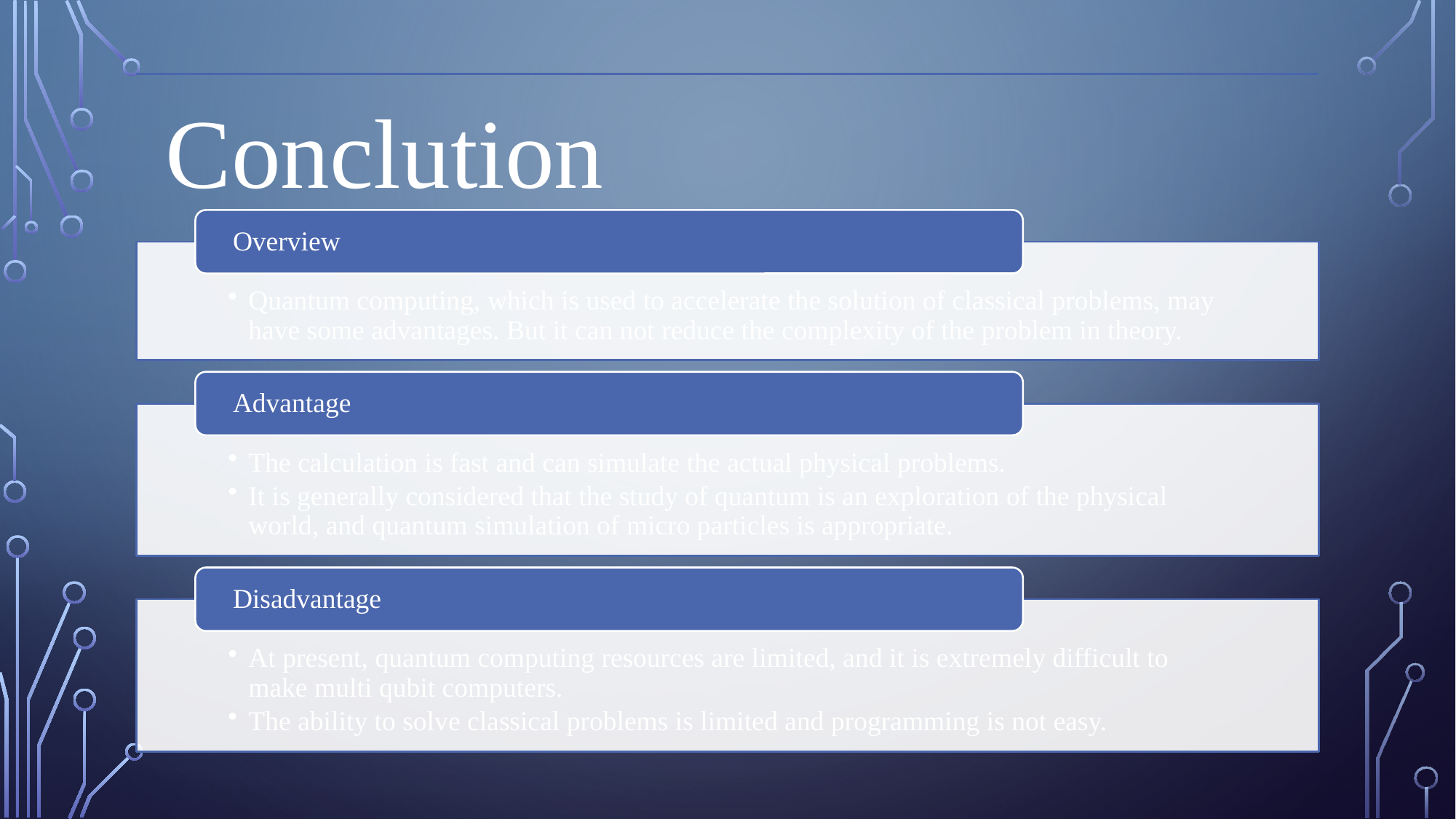

Conclution
Quantum computing, which is used to accelerate the solution of classical problems, may have some advantages. But it can not reduce the complexity of the problem in theory.
Overview
The calculation is fast and can simulate the actual physical problems.
It is generally considered that the study of quantum is an exploration of the physical world, and quantum simulation of micro particles is appropriate.
Advantage
At present, quantum computing resources are limited, and it is extremely difficult to make multi qubit computers.
The ability to solve classical problems is limited and programming is not easy.
Disadvantage